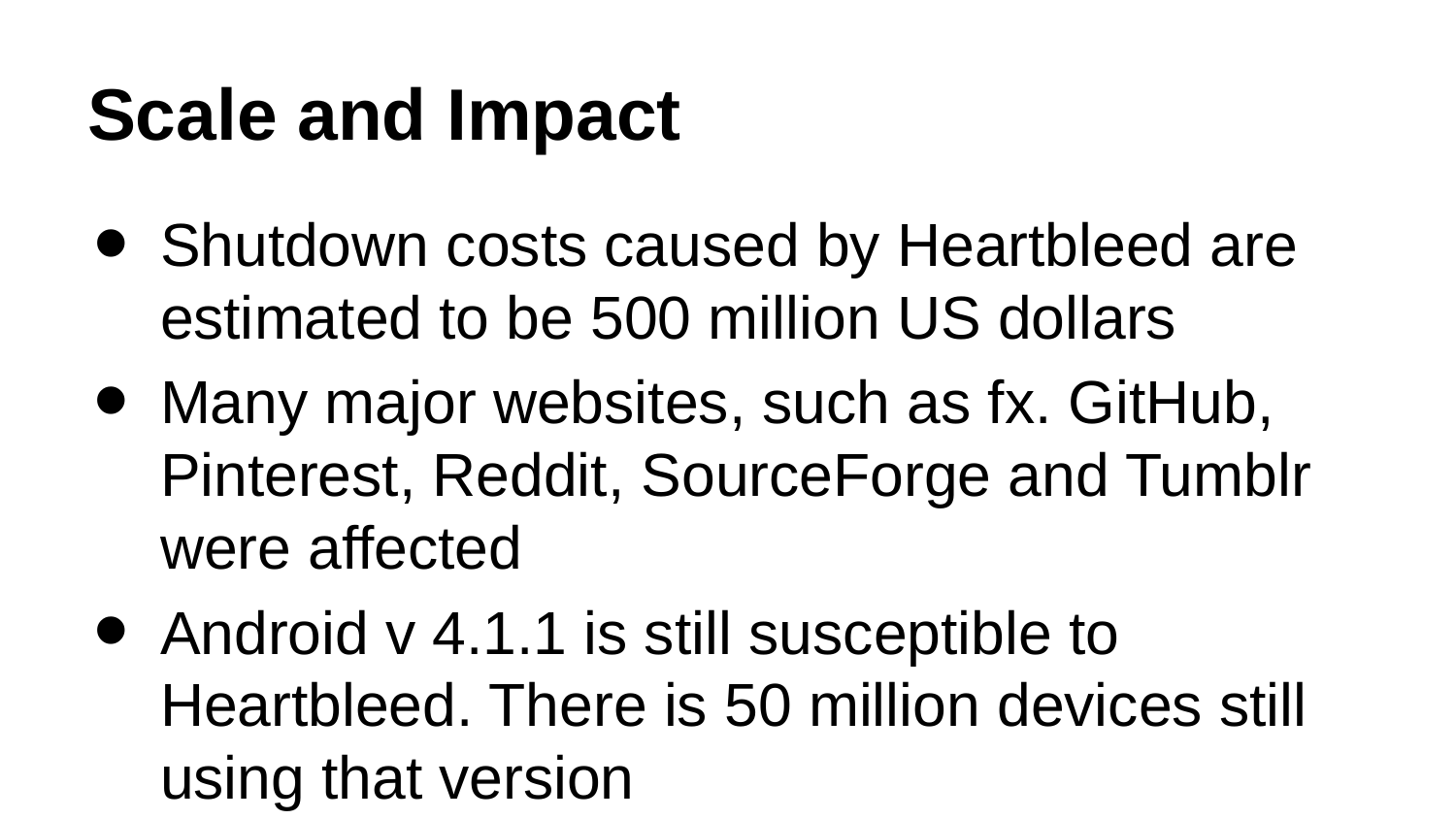

# Scale and Impact
Shutdown costs caused by Heartbleed are estimated to be 500 million US dollars
Many major websites, such as fx. GitHub, Pinterest, Reddit, SourceForge and Tumblr were affected
Android v 4.1.1 is still susceptible to Heartbleed. There is 50 million devices still using that version